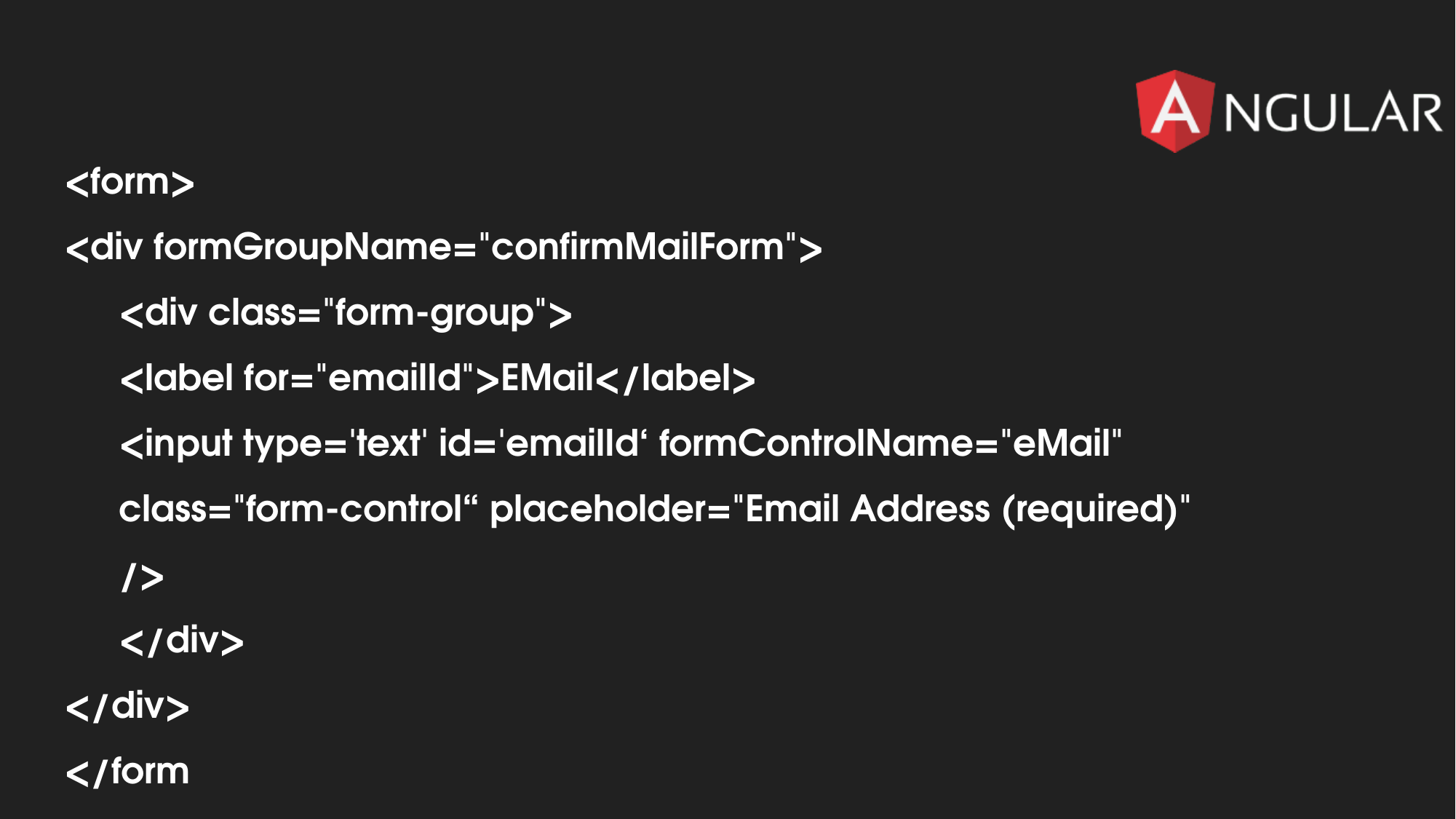

<form>
<div formGroupName="confirmMailForm">
<div class="form-group">
<label for="emailId">EMail</label>
<input type='text' id='emailId‘ formControlName="eMail"
class="form-control“ placeholder="Email Address (required)"
/>
</div>
</div>
</form